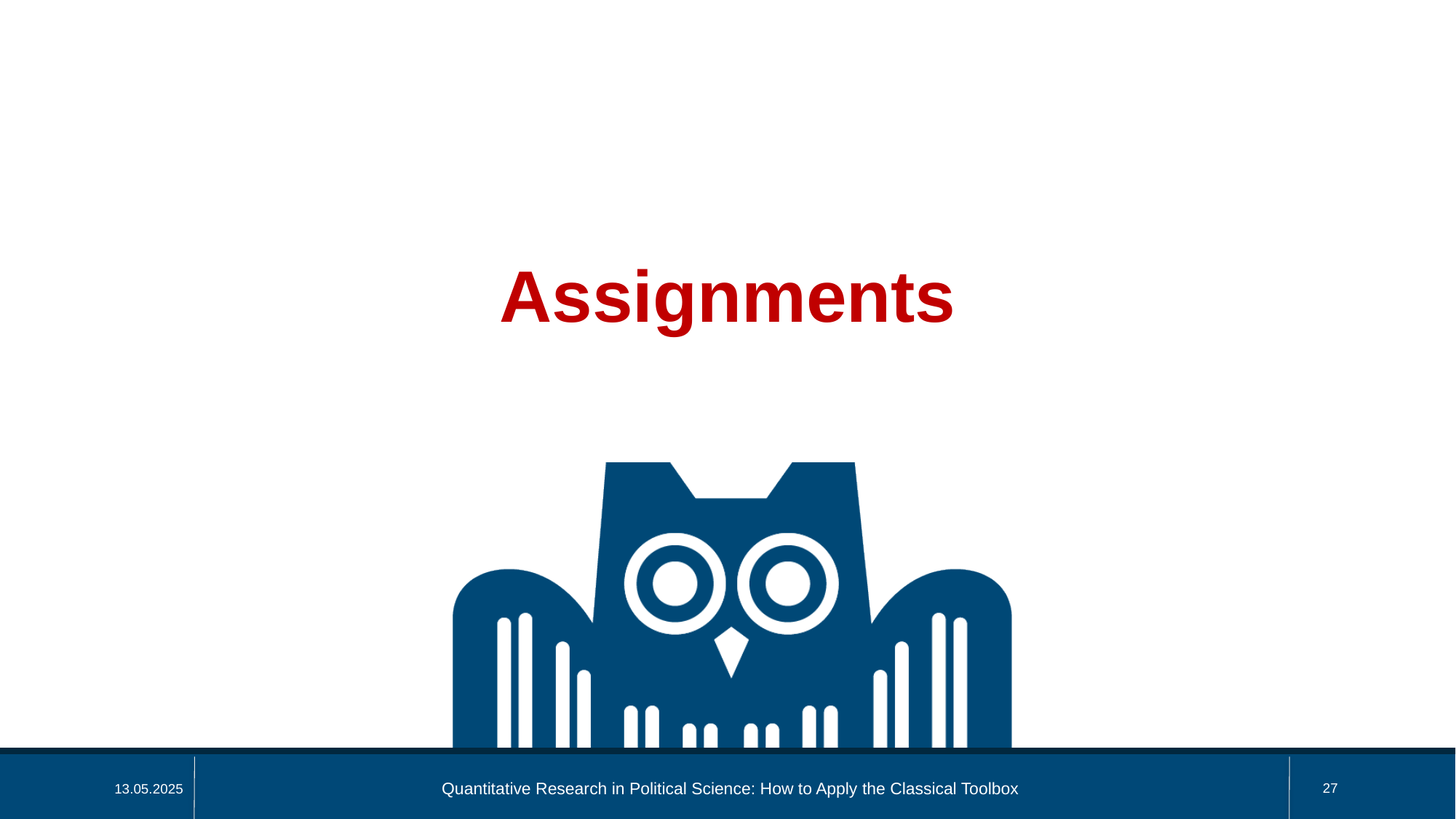

Assignments
Quantitative Research in Political Science: How to Apply the Classical Toolbox
27
13.05.2025